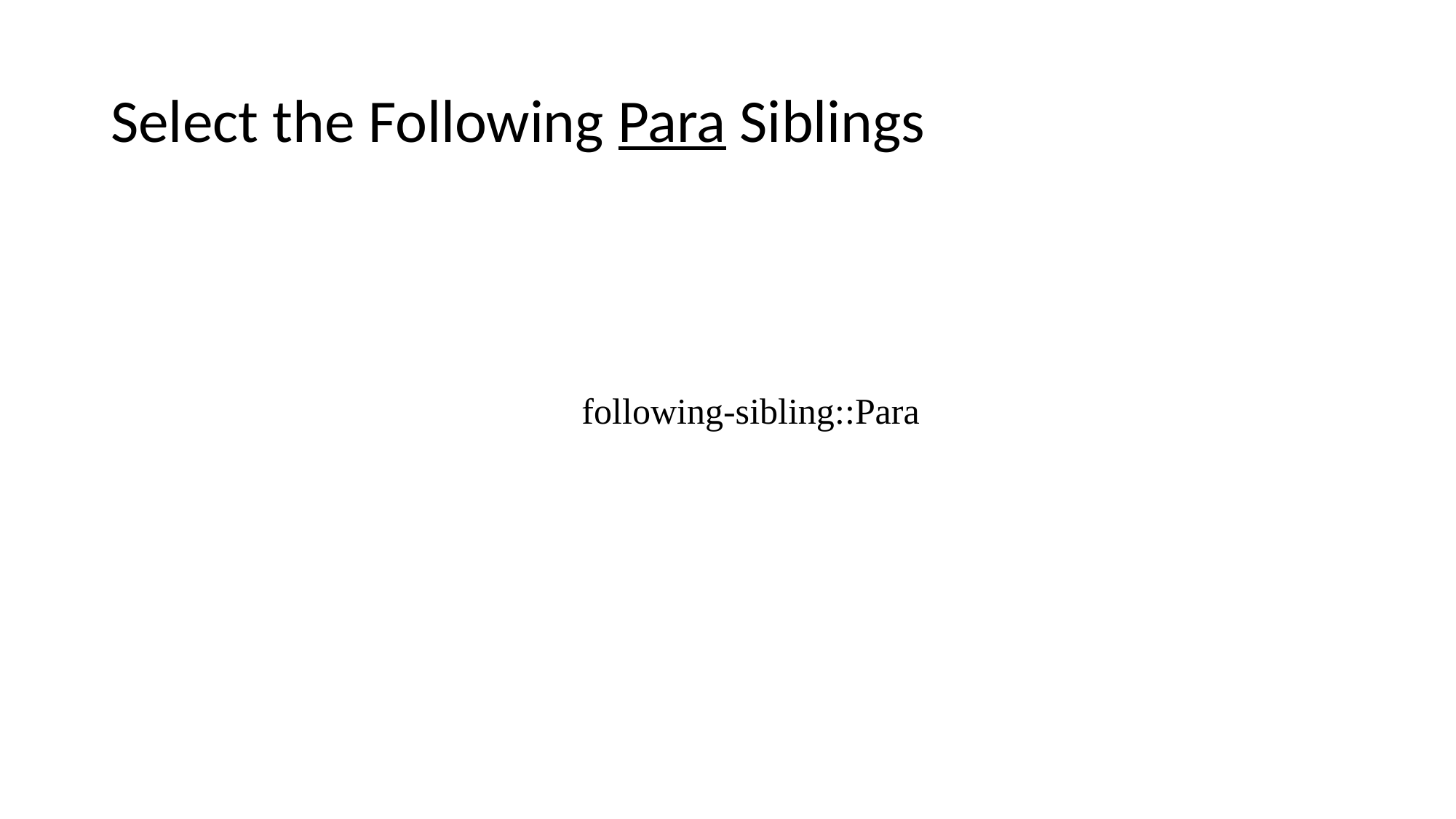

# Select the Following Para Siblings
following-sibling::Para